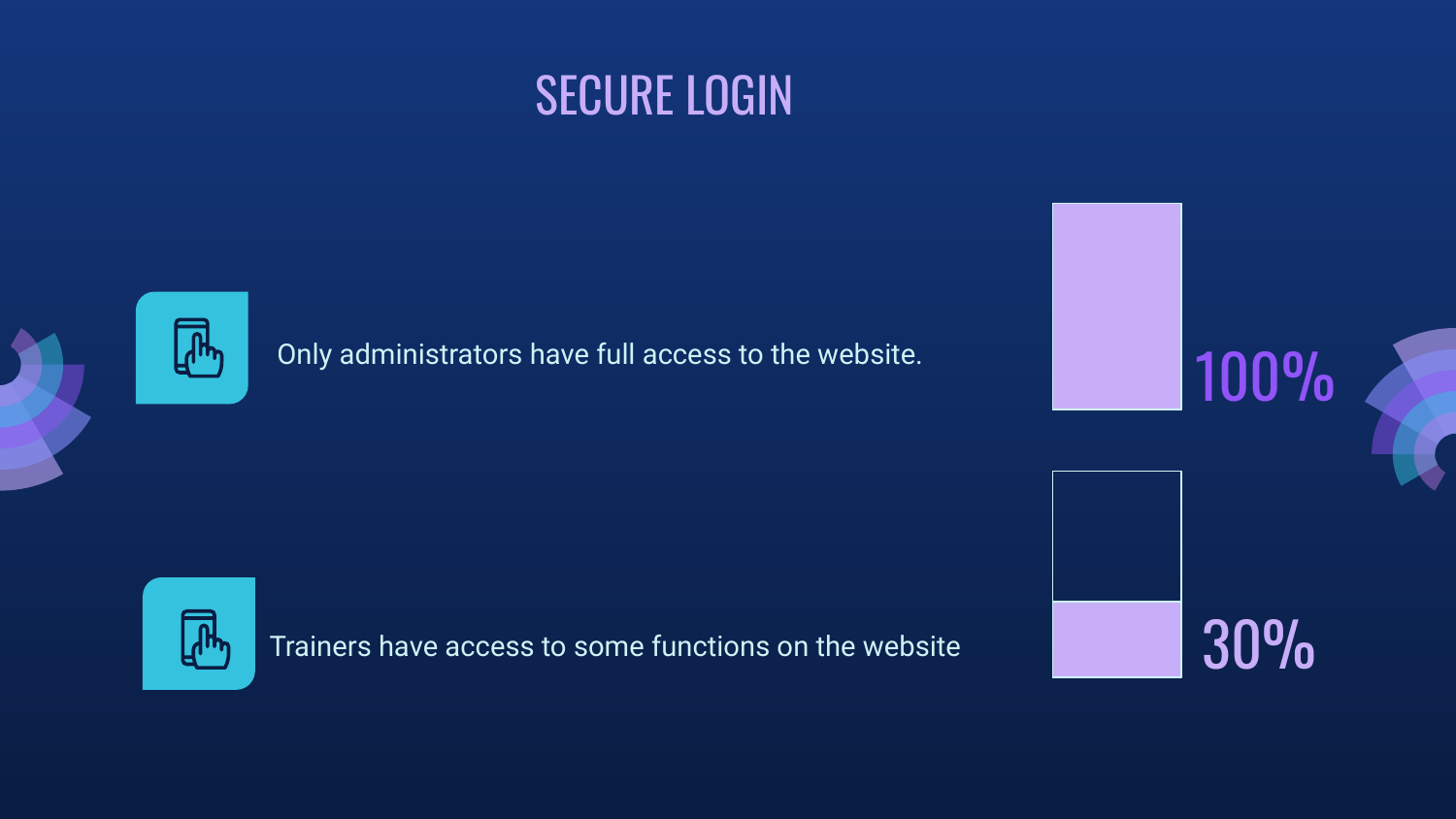

SECURE LOGIN

Only administrators have full access to the website.
100%

30%

Trainers have access to some functions on the website